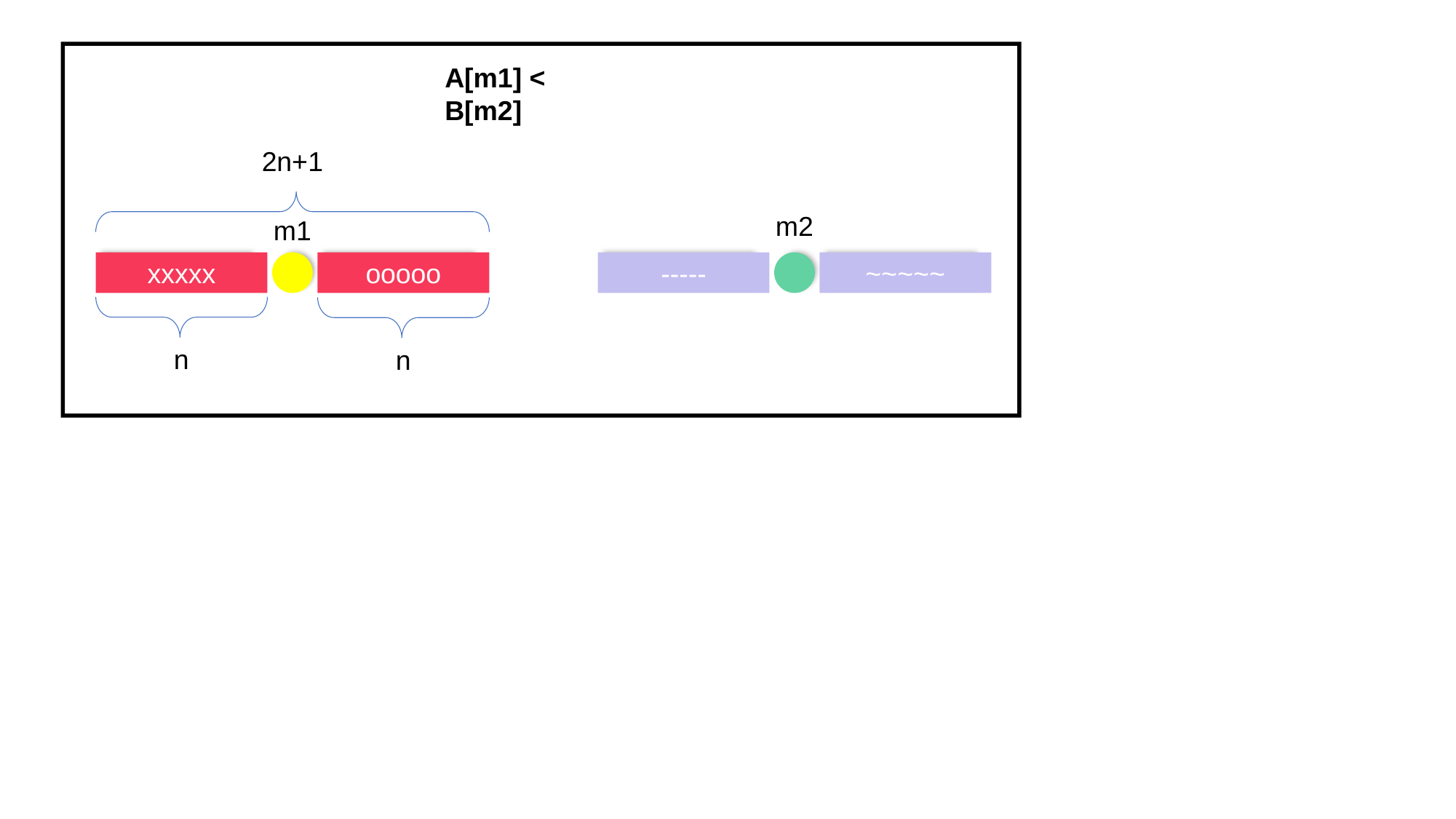

A[m1] < B[m2]
2n+1
m2

m1

-----
~~~~~
xxxxx
ooooo
n
n